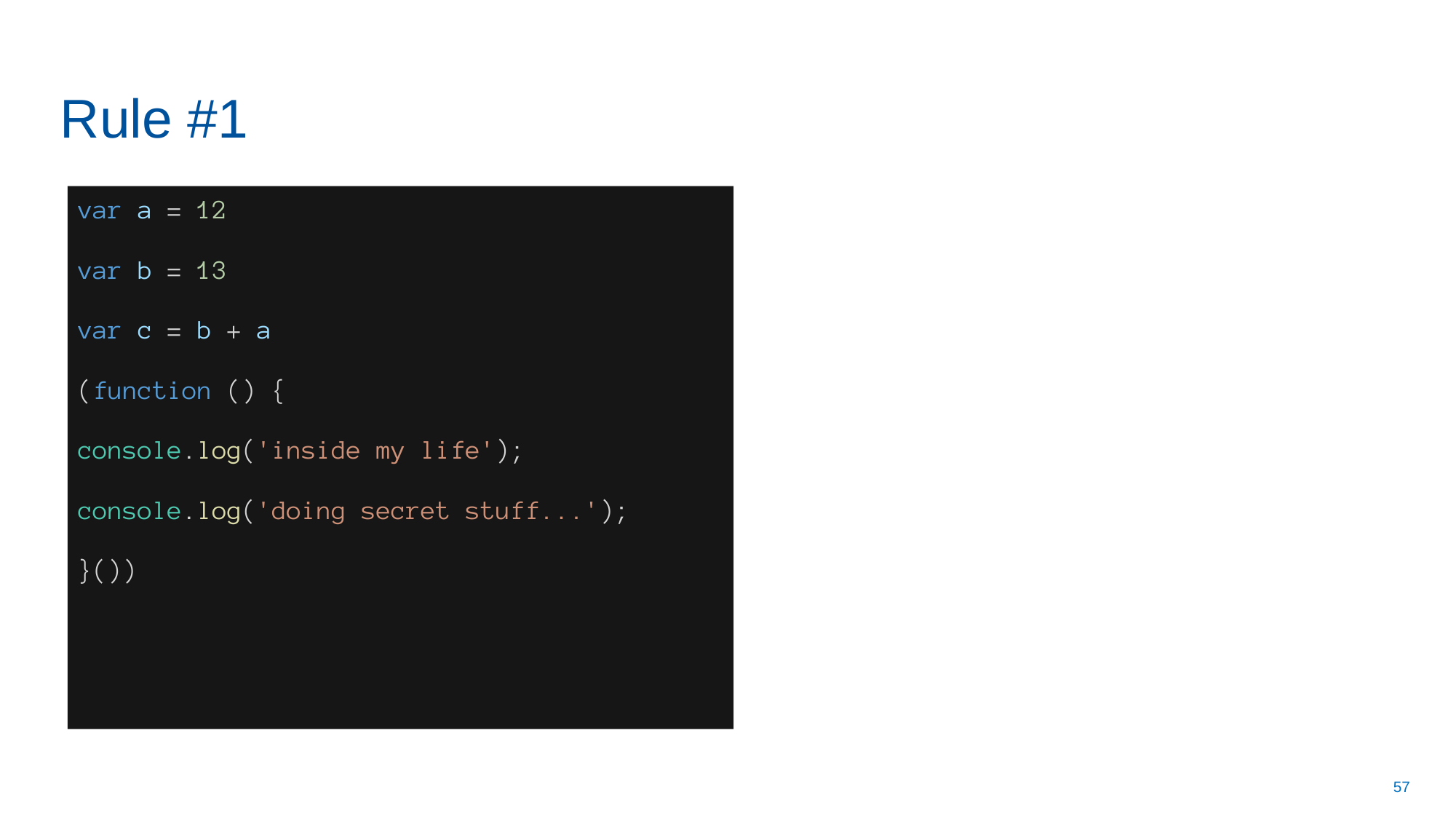

# Rule #1
var a = 12
var b = 13
var c = b + a
(function () {
console.log('inside my life');
console.log('doing secret stuff...');
}())